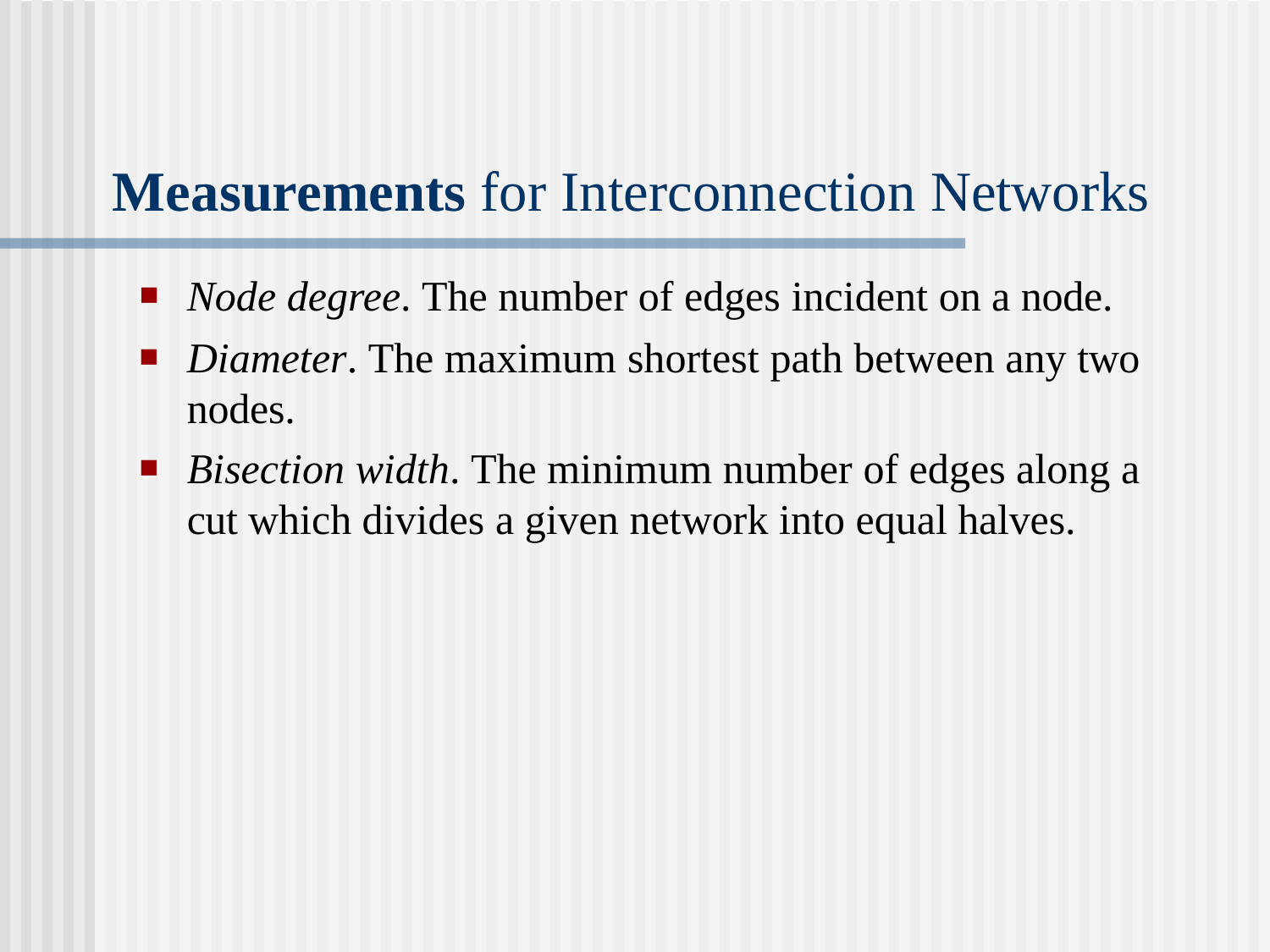

# Measurements for Interconnection Networks
Node degree. The number of edges incident on a node.
Diameter. The maximum shortest path between any two nodes.
Bisection width. The minimum number of edges along a cut which divides a given network into equal halves.